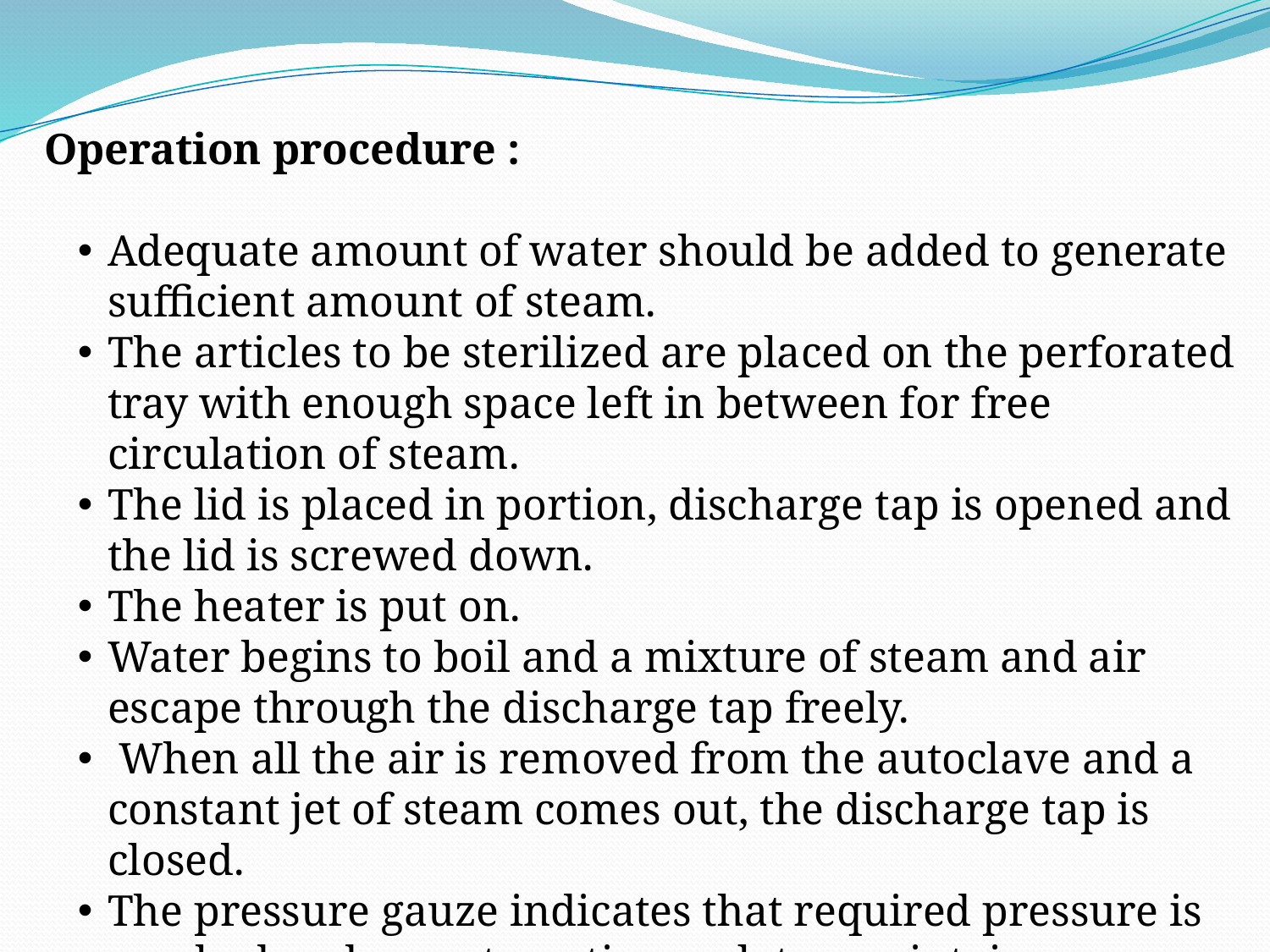

Operation procedure :

Adequate amount of water should be added to generate sufficient amount of steam.
The articles to be sterilized are placed on the perforated tray with enough space left in between for free circulation of steam.
The lid is placed in portion, discharge tap is opened and the lid is screwed down.
The heater is put on.
Water begins to boil and a mixture of steam and air escape through the discharge tap freely.
 When all the air is removed from the autoclave and a constant jet of steam comes out, the discharge tap is closed.
The pressure gauze indicates that required pressure is reached and an automatic regulator maintains a constant pressure of 15lbs.